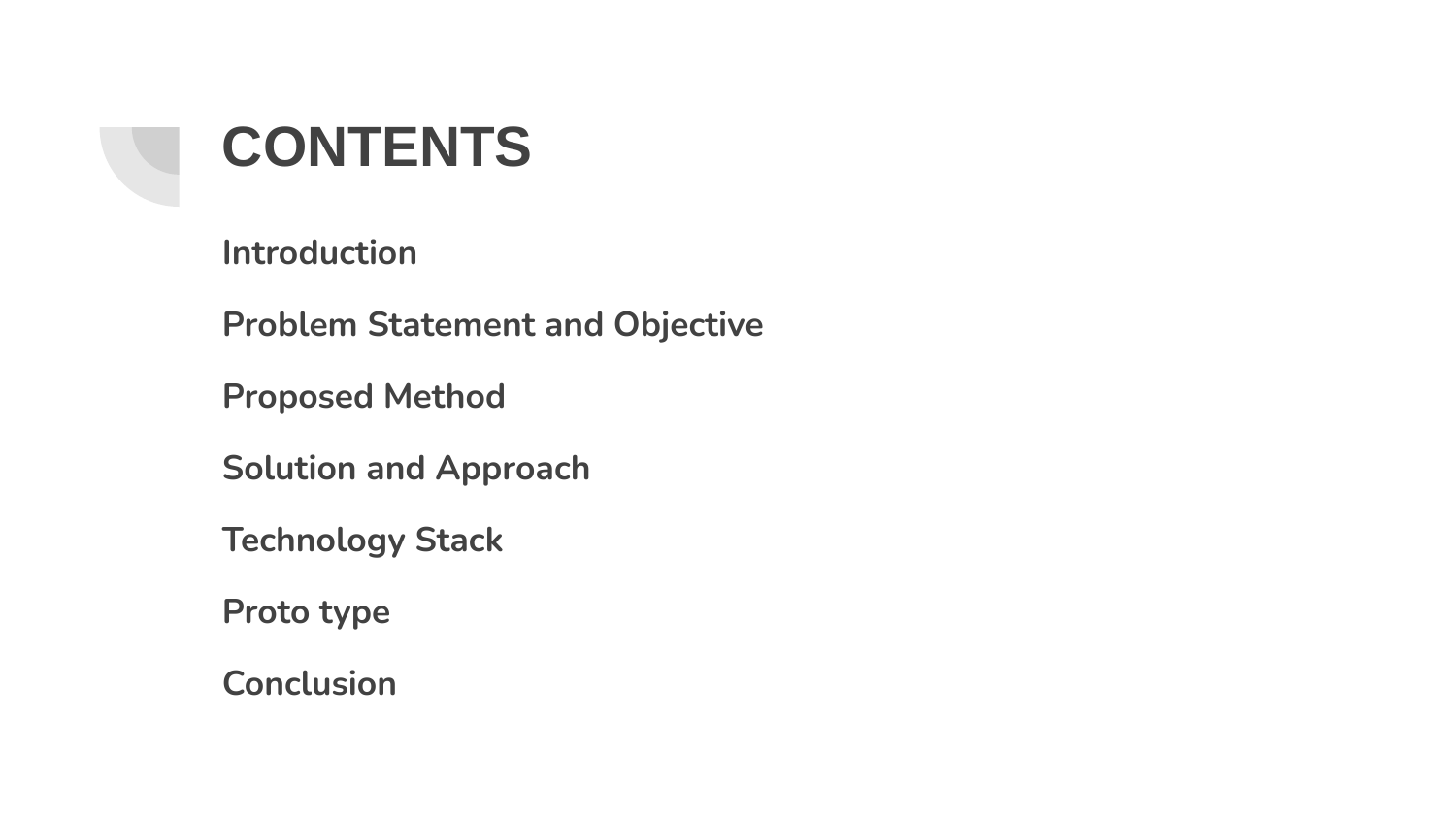

# CONTENTS
Introduction
Problem Statement and Objective
Proposed Method
Solution and Approach
Technology Stack
Proto type
Conclusion